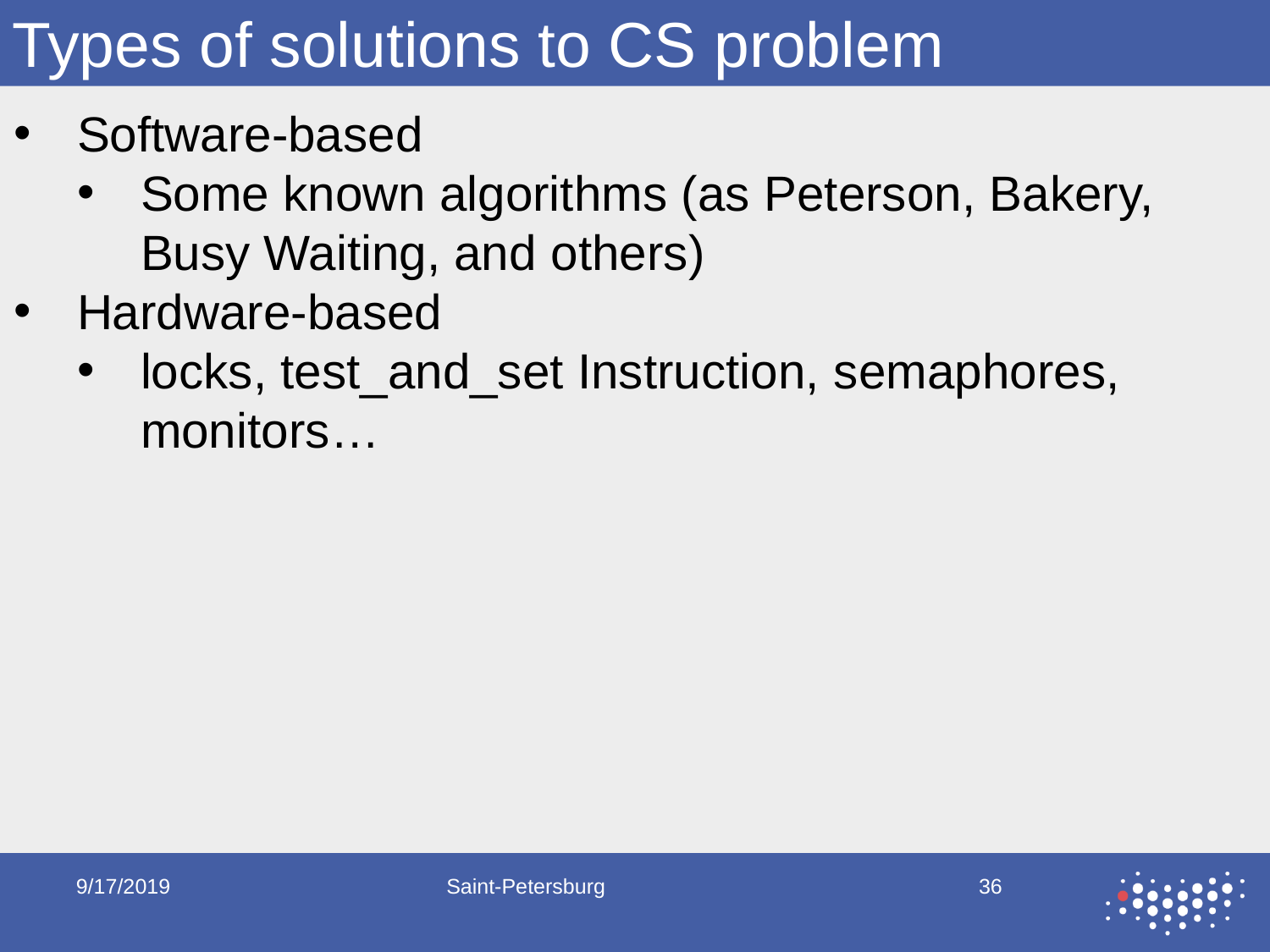

# Types of solutions to CS problem

Software-based
Some known algorithms (as Peterson, Bakery, Busy Waiting, and others)
Hardware-based
locks, test_and_set Instruction, semaphores, monitors…
9/17/2019
Saint-Petersburg
36